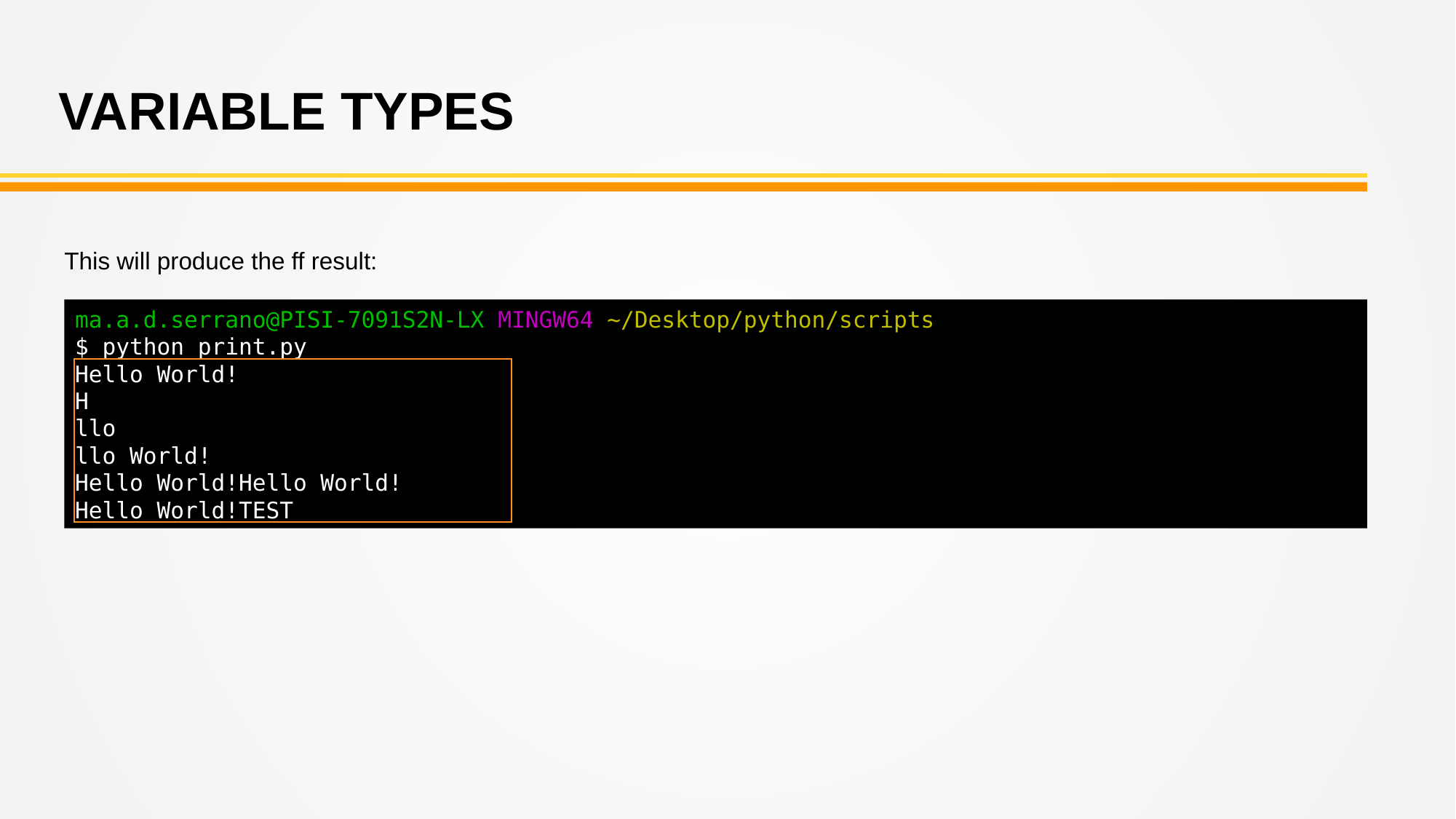

VARIABLE TYPES

This will produce the ff result:
ma.a.d.serrano@PISI-7091S2N-LX MINGW64 ~/Desktop/python/scripts
$ python print.py
Hello World!
H
llo
llo World!
Hello World!Hello World!
Hello World!TEST